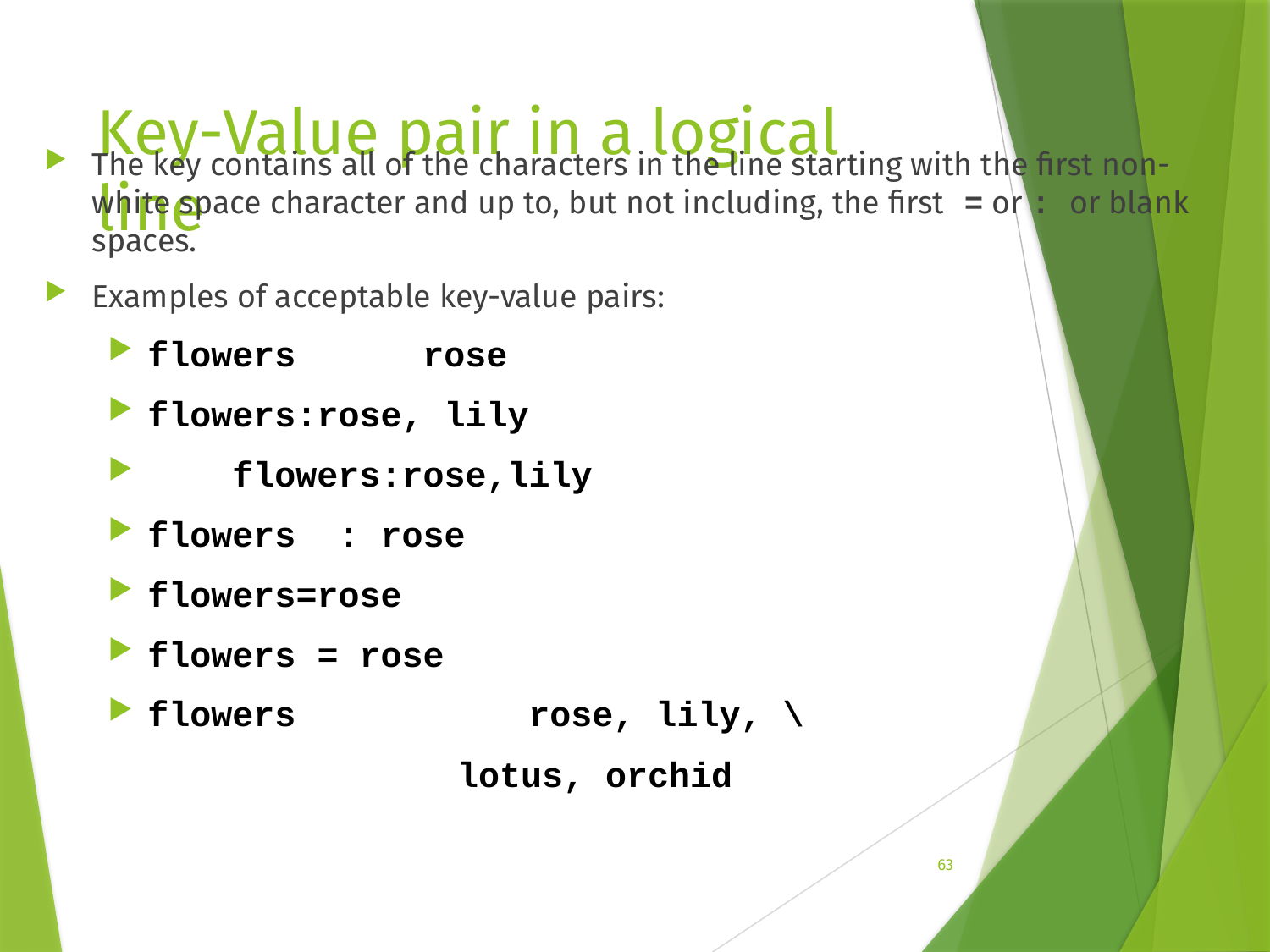

# Key-Value pair in a logical line
The key contains all of the characters in the line starting with the first non-white space character and up to, but not including, the first = or : or blank spaces.
Examples of acceptable key-value pairs:
flowers	 rose
flowers:rose, lily
    flowers:rose,lily
flowers  : rose
flowers=rose
flowers = rose
flowers		rose, lily, \
			lotus, orchid
63